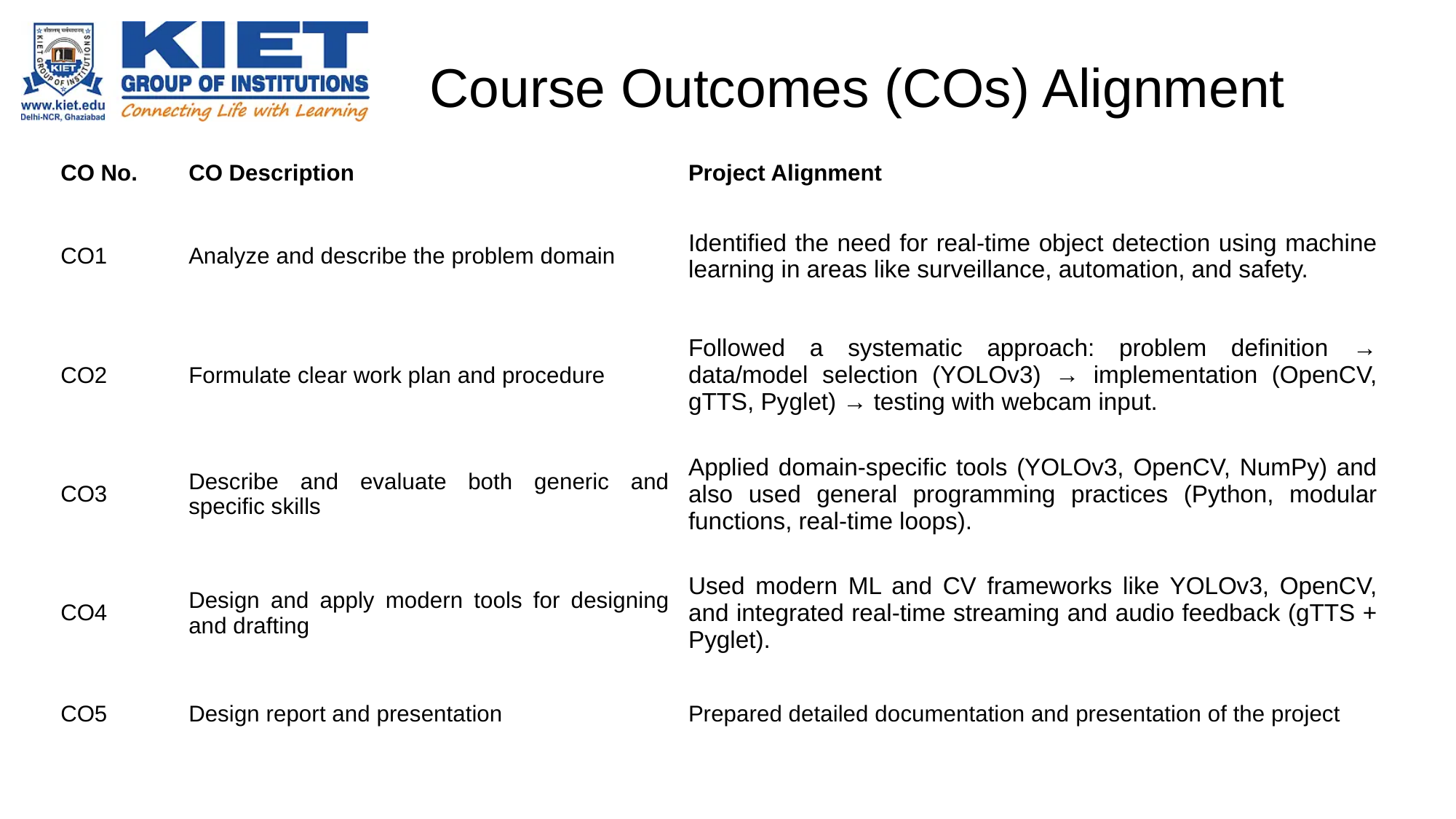

# Course Outcomes (COs) Alignment
| CO No. | CO Description | Project Alignment |
| --- | --- | --- |
| CO1 | Analyze and describe the problem domain | Identified the need for real-time object detection using machine learning in areas like surveillance, automation, and safety. |
| CO2 | Formulate clear work plan and procedure | Followed a systematic approach: problem definition → data/model selection (YOLOv3) → implementation (OpenCV, gTTS, Pyglet) → testing with webcam input. |
| CO3 | Describe and evaluate both generic and specific skills | Applied domain-specific tools (YOLOv3, OpenCV, NumPy) and also used general programming practices (Python, modular functions, real-time loops). |
| CO4 | Design and apply modern tools for designing and drafting | Used modern ML and CV frameworks like YOLOv3, OpenCV, and integrated real-time streaming and audio feedback (gTTS + Pyglet). |
| CO5 | Design report and presentation | Prepared detailed documentation and presentation of the project |